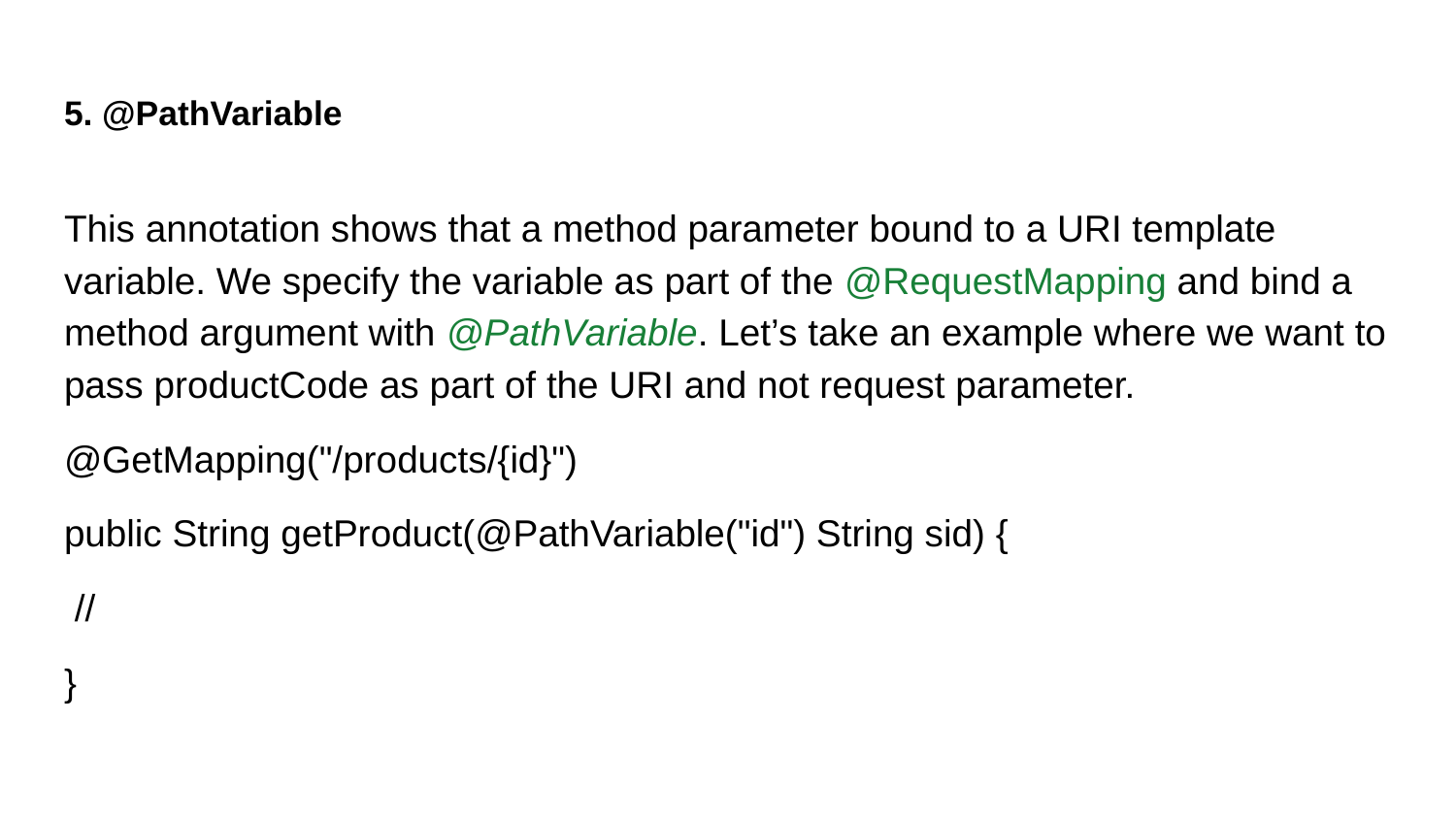

# 5. @PathVariable

This annotation shows that a method parameter bound to a URI template variable. We specify the variable as part of the @RequestMapping and bind a method argument with @PathVariable. Let’s take an example where we want to pass productCode as part of the URI and not request parameter.
@GetMapping("/products/{id}")
public String getProduct(@PathVariable("id") String sid) {
 //
}